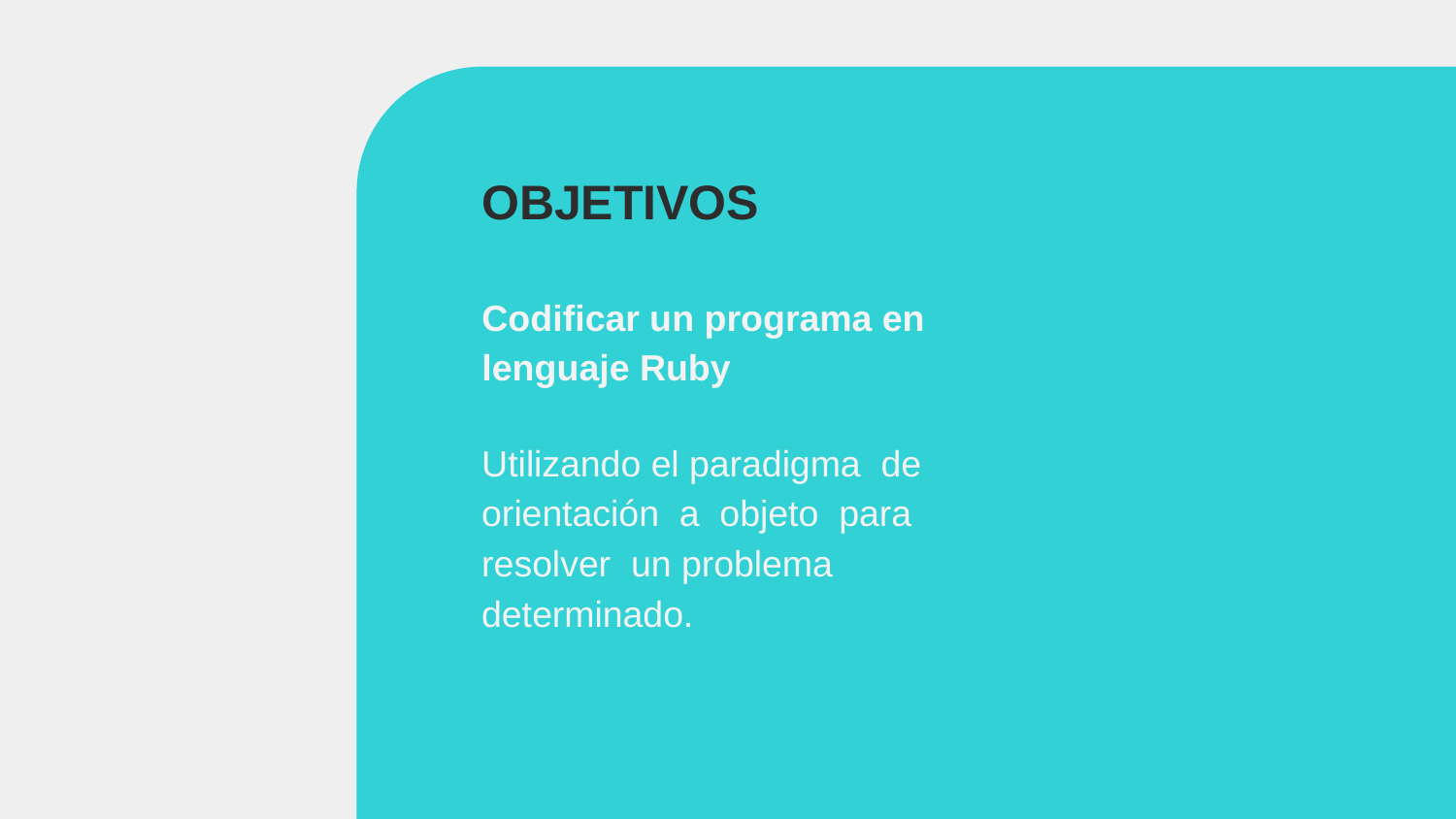

OBJETIVOS
Codificar un programa en lenguaje Ruby
Utilizando el paradigma  de  orientación  a  objeto  para  resolver  un problema determinado.